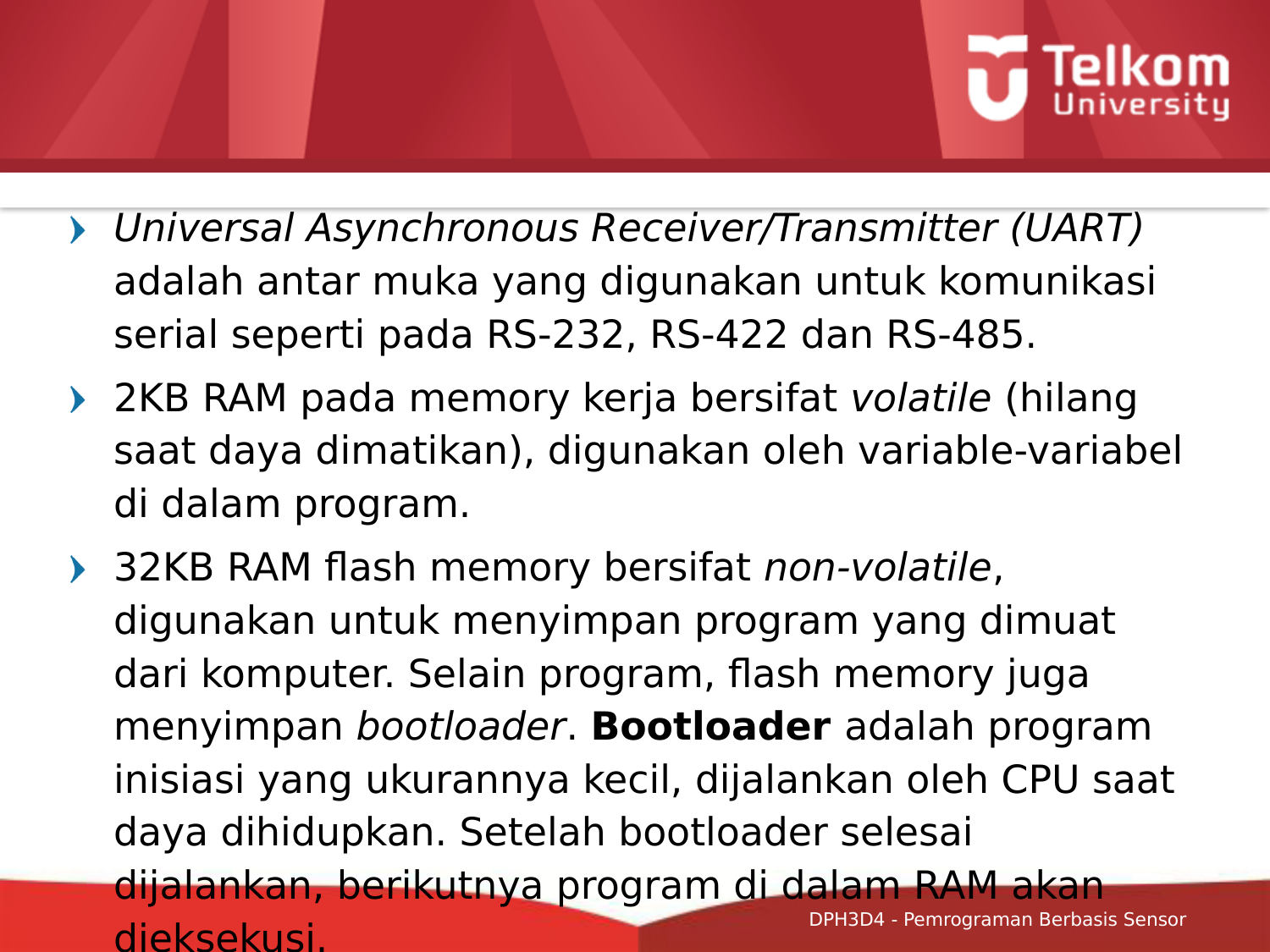

#
Universal Asynchronous Receiver/Transmitter (UART) adalah antar muka yang digunakan untuk komunikasi serial seperti pada RS-232, RS-422 dan RS-485.
2KB RAM pada memory kerja bersifat volatile (hilang saat daya dimatikan), digunakan oleh variable-variabel di dalam program.
32KB RAM flash memory bersifat non-volatile, digunakan untuk menyimpan program yang dimuat dari komputer. Selain program, flash memory juga menyimpan bootloader. Bootloader adalah program inisiasi yang ukurannya kecil, dijalankan oleh CPU saat daya dihidupkan. Setelah bootloader selesai dijalankan, berikutnya program di dalam RAM akan dieksekusi.